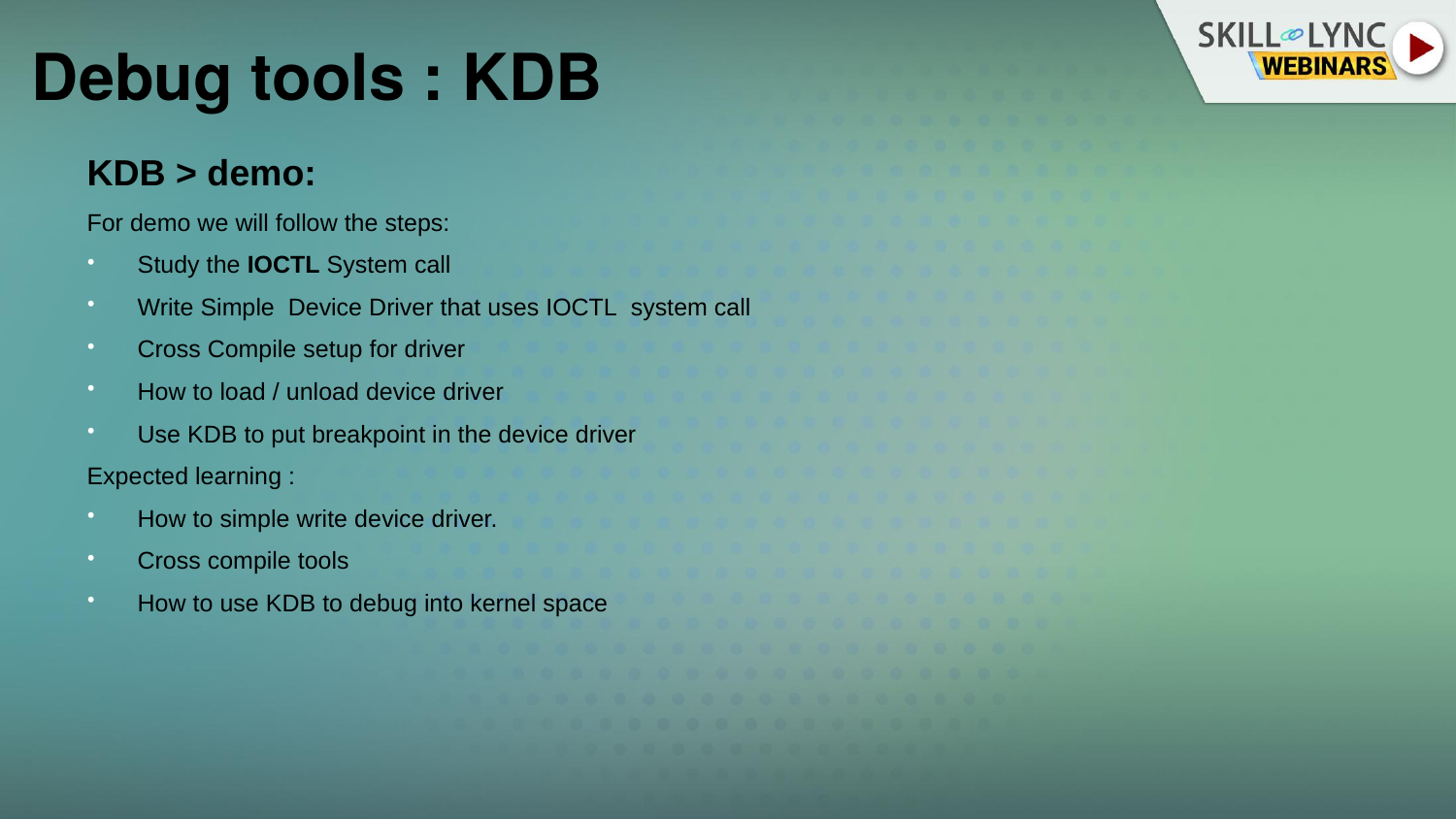

# Debug tools : KDB
KDB > demo:
For demo we will follow the steps:
Study the IOCTL System call
Write Simple  Device Driver that uses IOCTL  system call
Cross Compile setup for driver
How to load / unload device driver
Use KDB to put breakpoint in the device driver
Expected learning :
How to simple write device driver.
Cross compile tools
How to use KDB to debug into kernel space